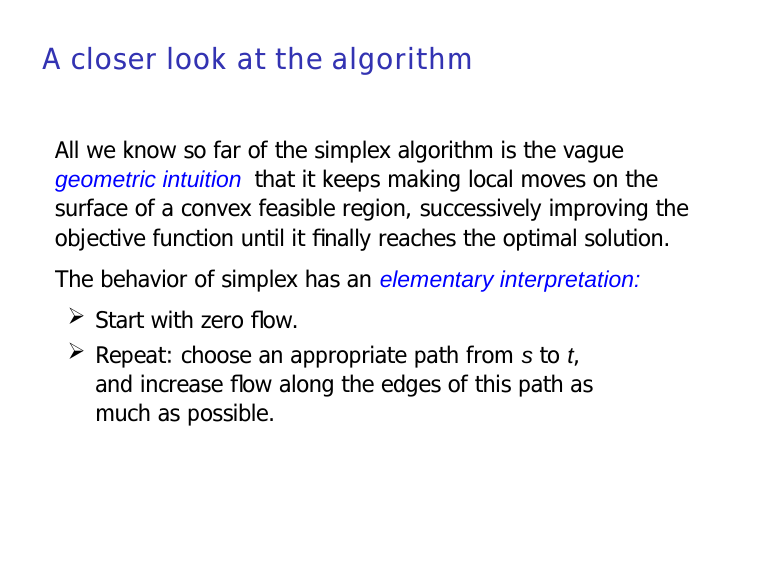

# A closer look at the algorithm
All we know so far of the simplex algorithm is the vague geometric intuition  that it keeps making local moves on the surface of a convex feasible region, successively improving the objective function until it finally reaches the optimal solution.
The behavior of simplex has an elementary interpretation:
Start with zero flow.
Repeat: choose an appropriate path from s to t, and increase flow along the edges of this path as much as possible.